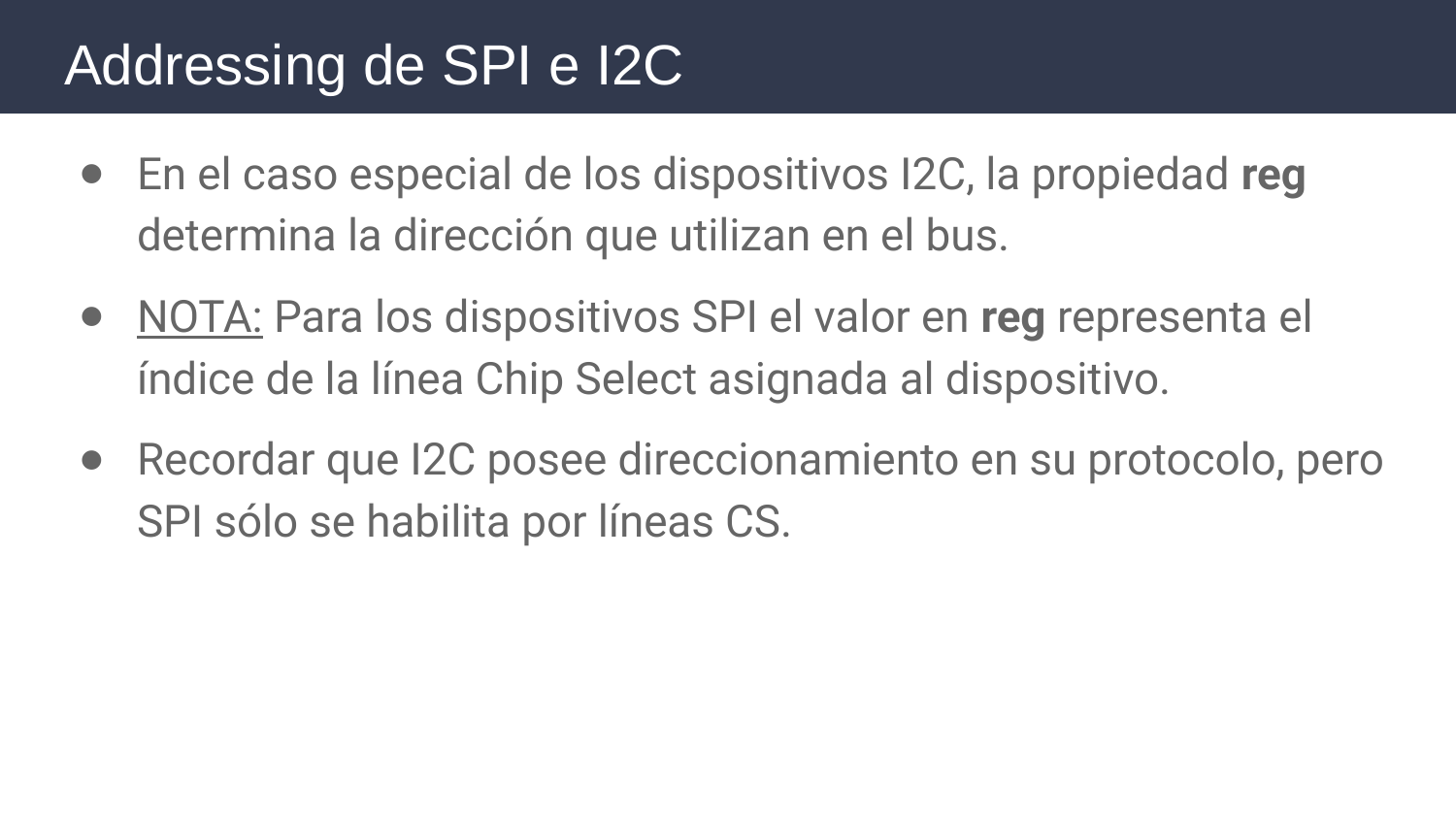

# Addressing de SPI e I2C

En el caso especial de los dispositivos I2C, la propiedad reg determina la dirección que utilizan en el bus.
NOTA: Para los dispositivos SPI el valor en reg representa el índice de la línea Chip Select asignada al dispositivo.
Recordar que I2C posee direccionamiento en su protocolo, pero SPI sólo se habilita por líneas CS.